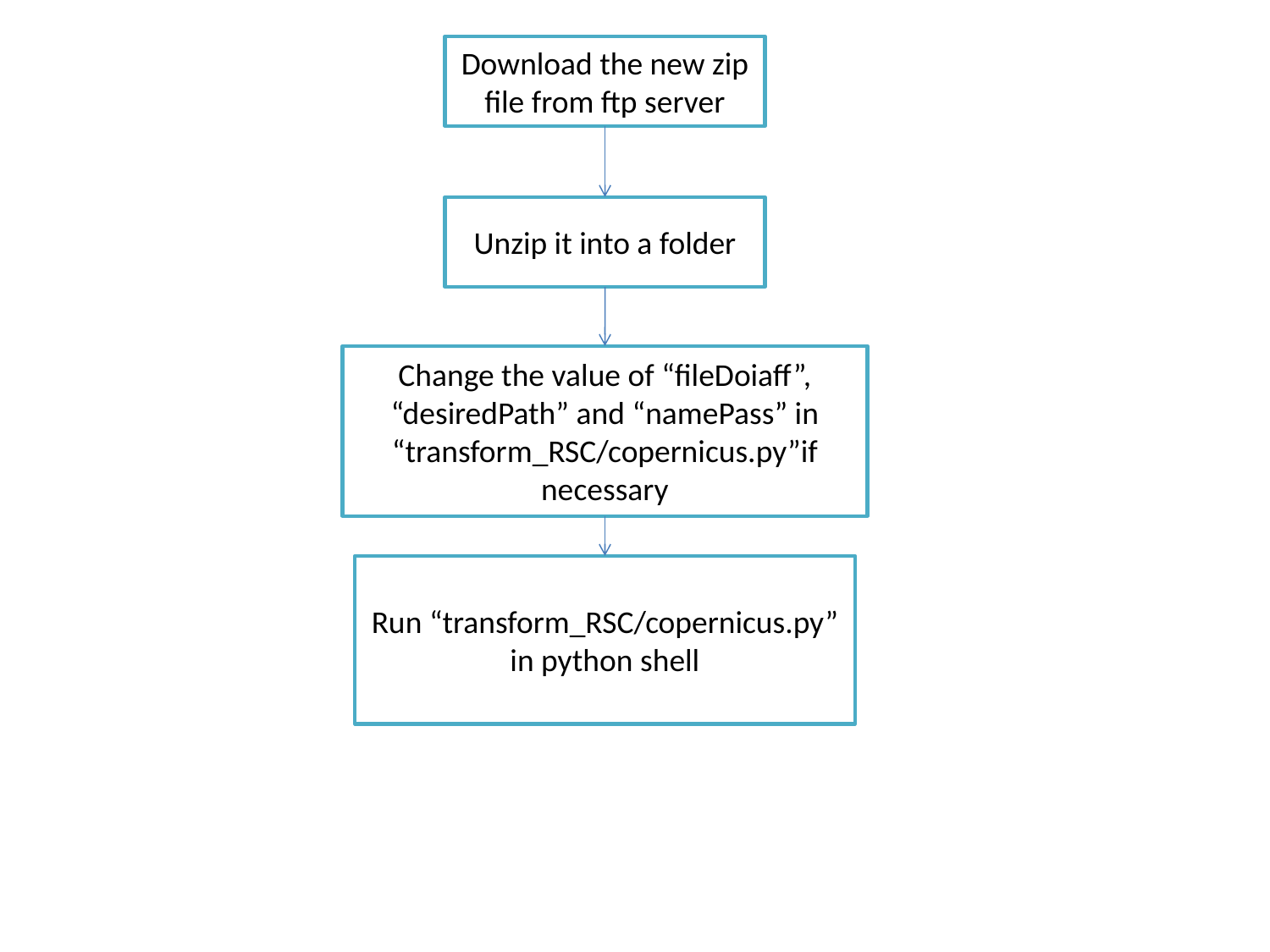

Download the new zip file from ftp server
Unzip it into a folder
Change the value of “fileDoiaff”, “desiredPath” and “namePass” in “transform_RSC/copernicus.py”if necessary
Run “transform_RSC/copernicus.py” in python shell